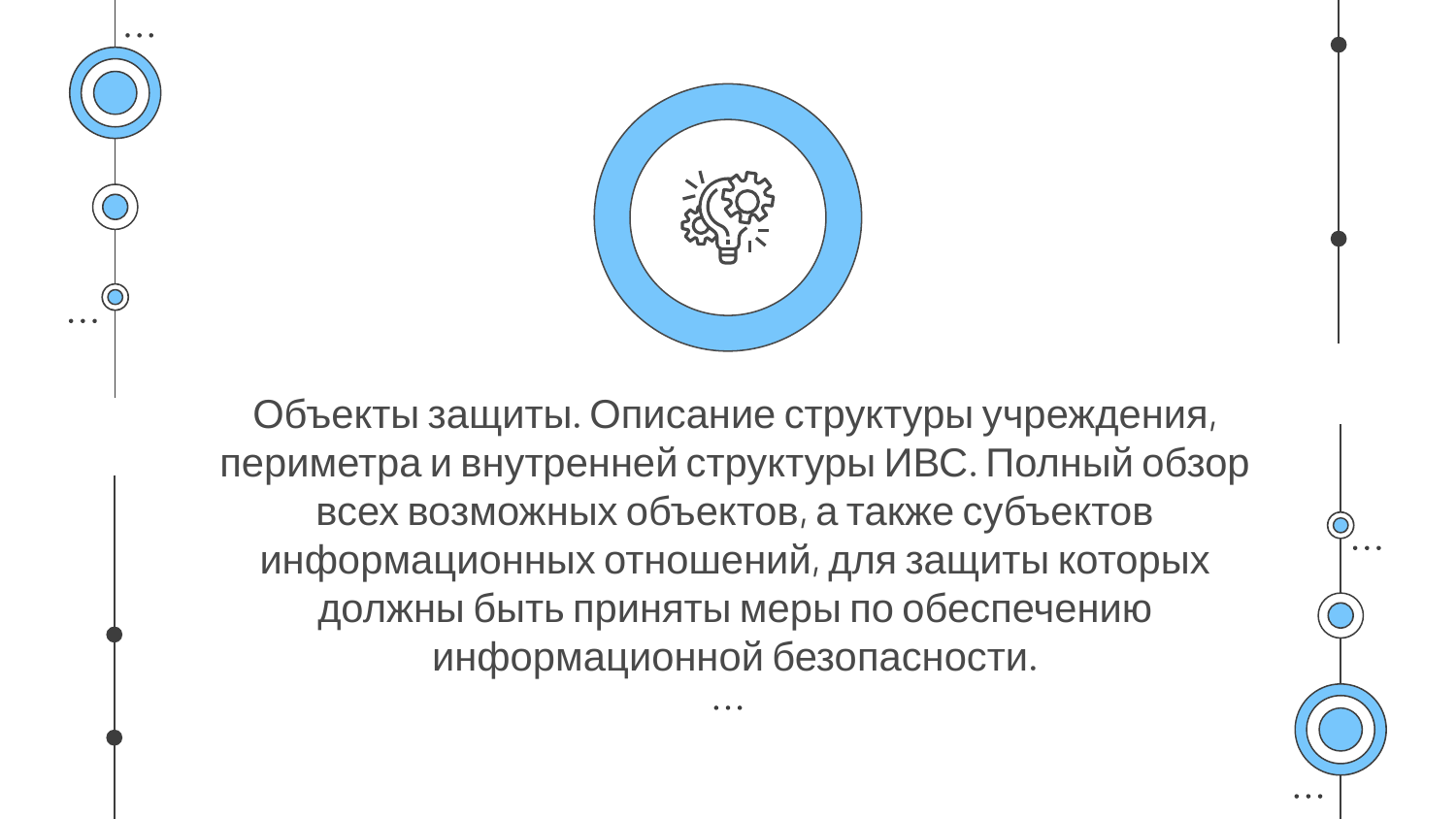

Объекты защиты. Описание структуры учреждения, периметра и внутренней структуры ИВС. Полный обзор всех возможных объектов, а также субъектов информационных отношений, для защиты которых должны быть приняты меры по обеспечению информационной безопасности.